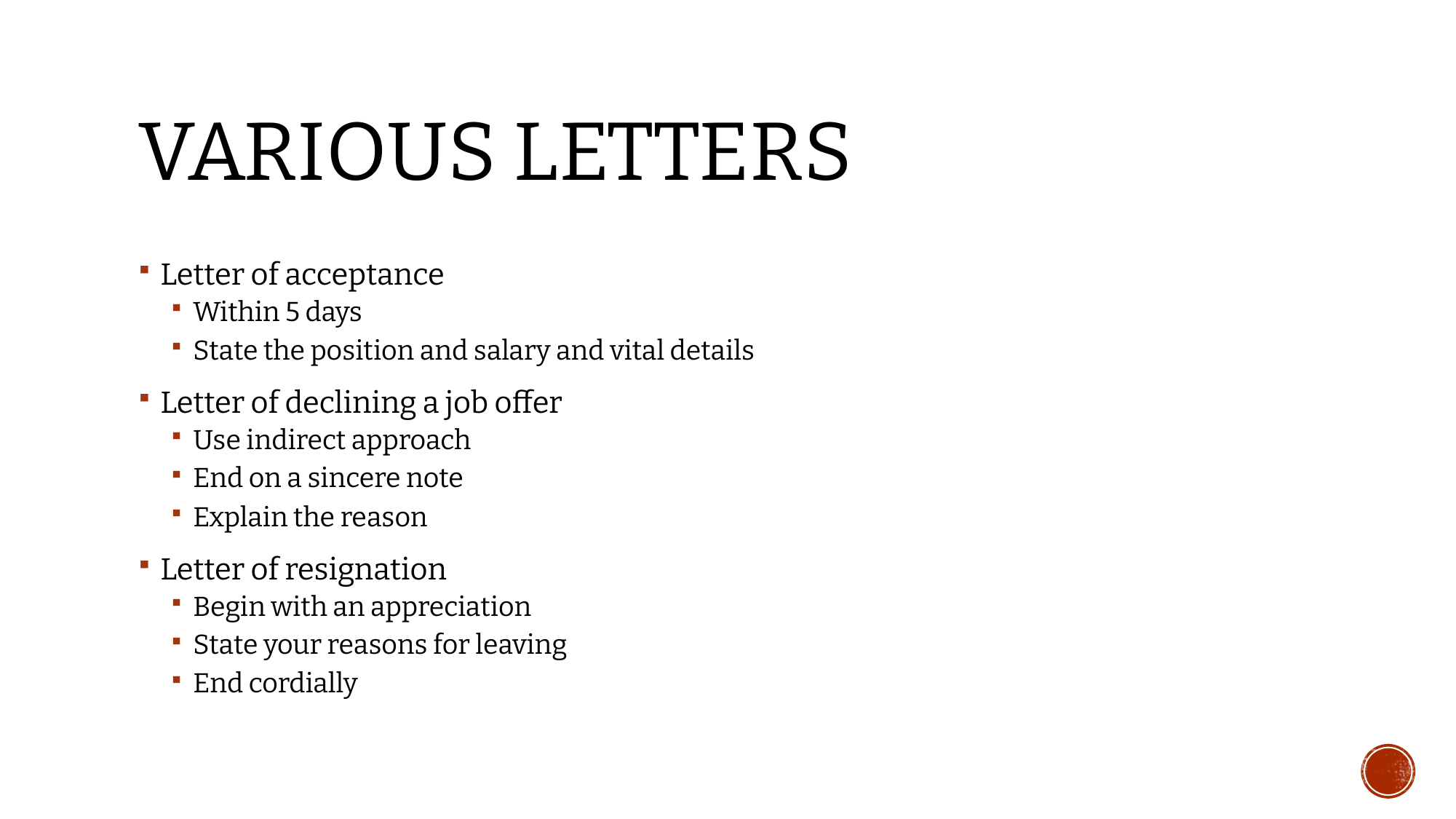

# Various letters
Letter of acceptance
Within 5 days
State the position and salary and vital details
Letter of declining a job offer
Use indirect approach
End on a sincere note
Explain the reason
Letter of resignation
Begin with an appreciation
State your reasons for leaving
End cordially